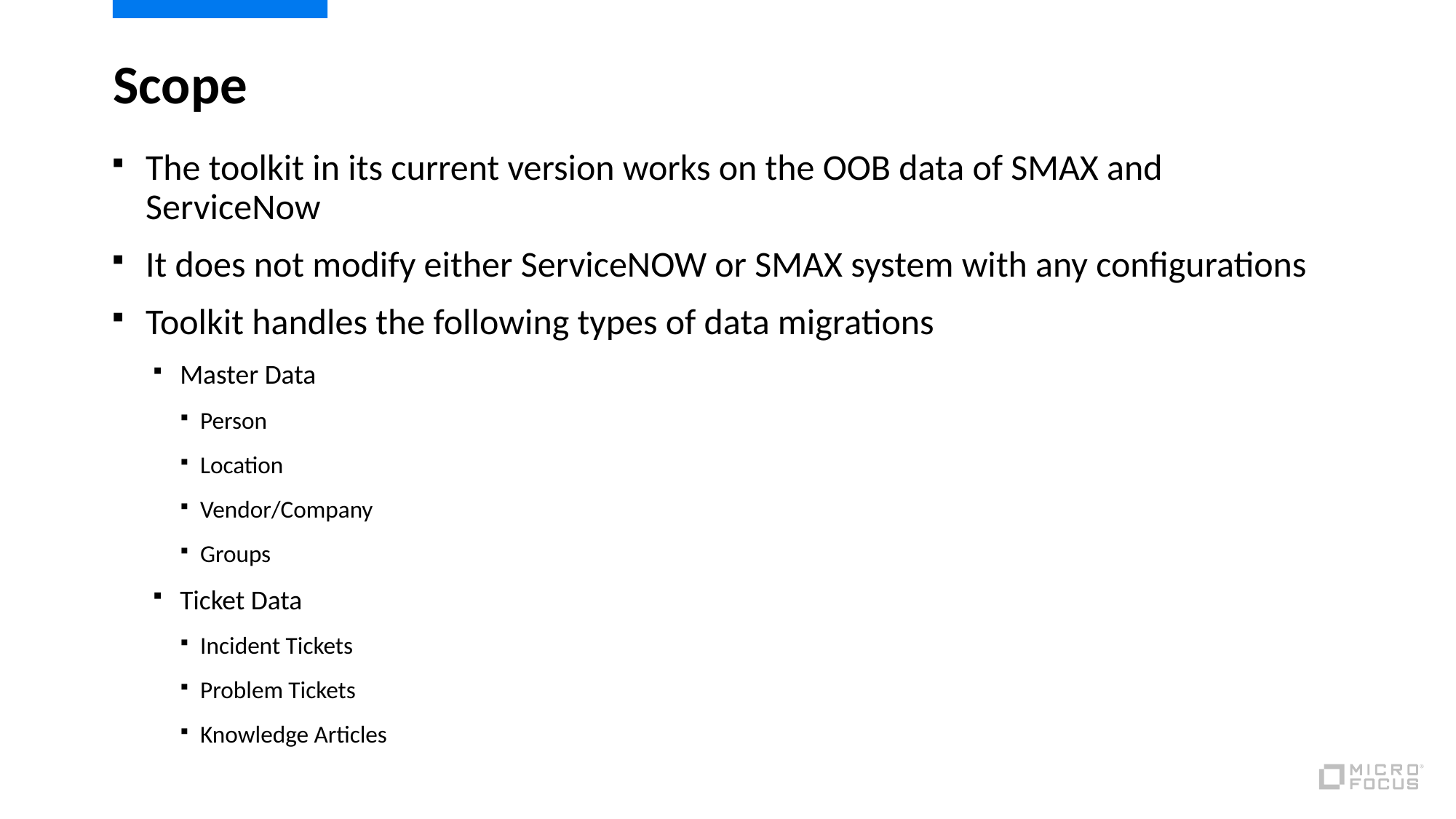

# Scope
The toolkit in its current version works on the OOB data of SMAX and ServiceNow
It does not modify either ServiceNOW or SMAX system with any configurations
Toolkit handles the following types of data migrations
Master Data
Person
Location
Vendor/Company
Groups
Ticket Data
Incident Tickets
Problem Tickets
Knowledge Articles